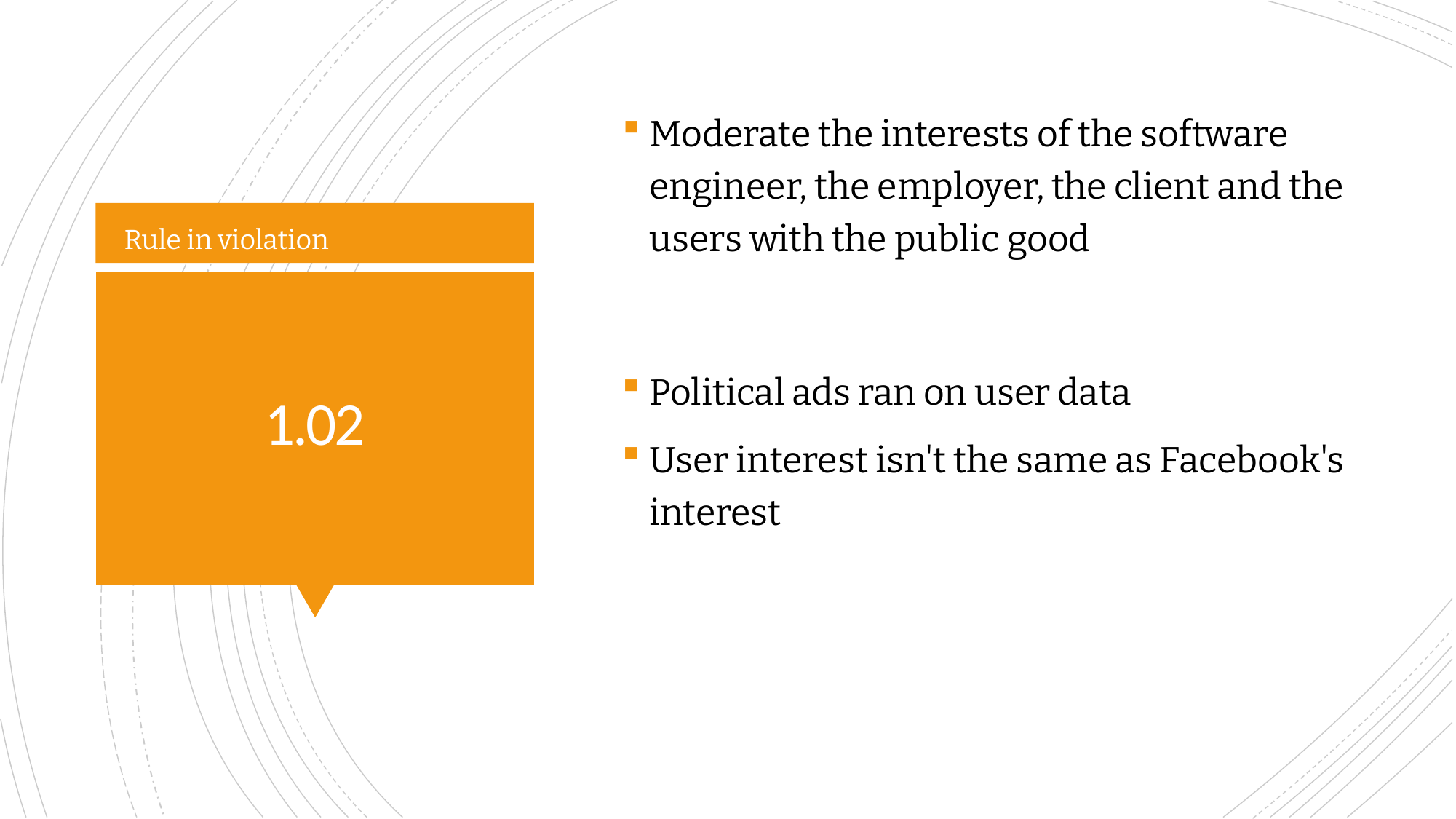

Moderate the interests of the software engineer, the employer, the client and the users with the public good
Rule in violation
# 1.02
Political ads ran on user data
User interest isn't the same as Facebook's interest